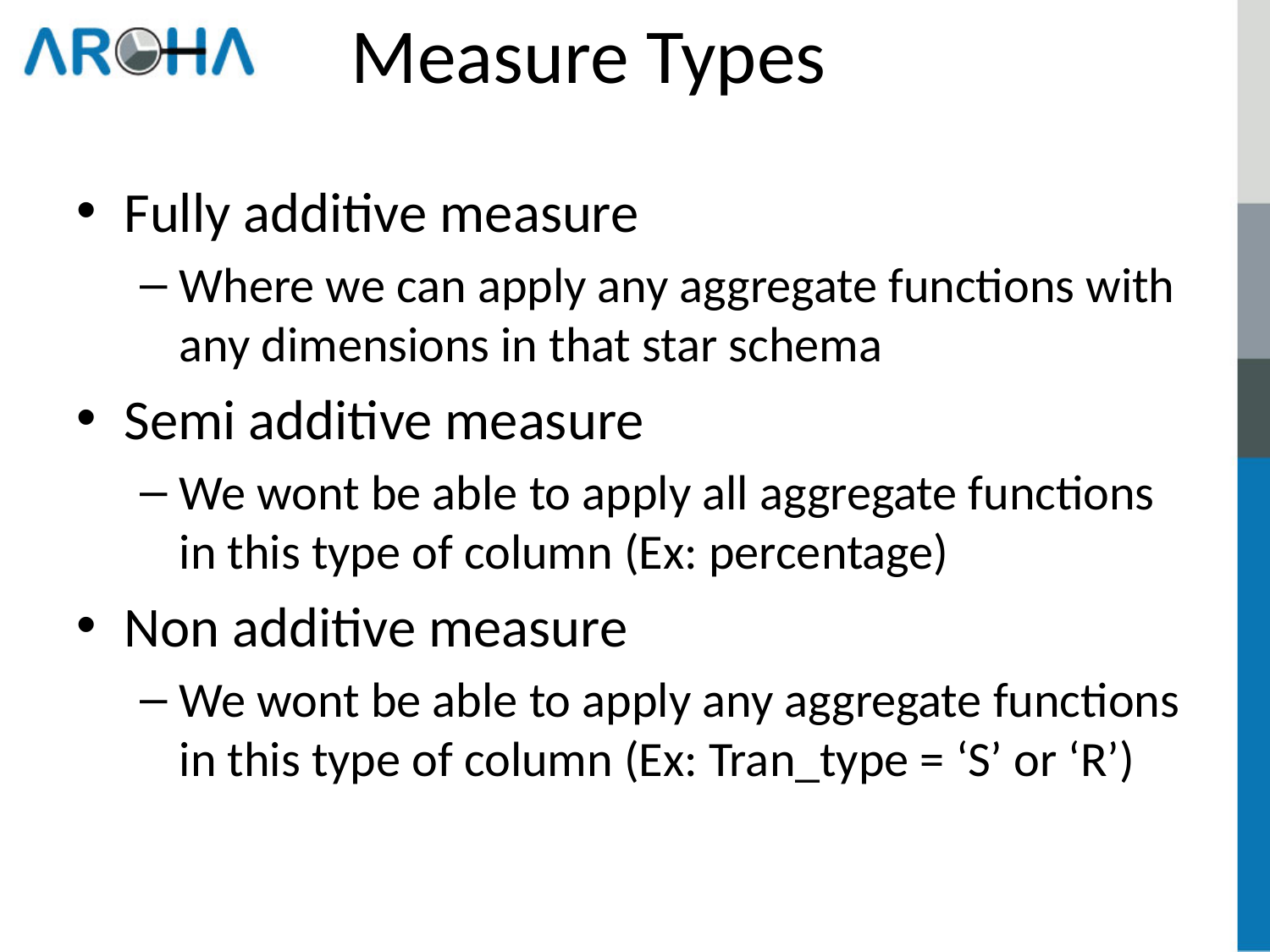

# Measure Types
Fully additive measure
Where we can apply any aggregate functions with any dimensions in that star schema
Semi additive measure
We wont be able to apply all aggregate functions in this type of column (Ex: percentage)
Non additive measure
We wont be able to apply any aggregate functions in this type of column (Ex: Tran_type = ‘S’ or ‘R’)